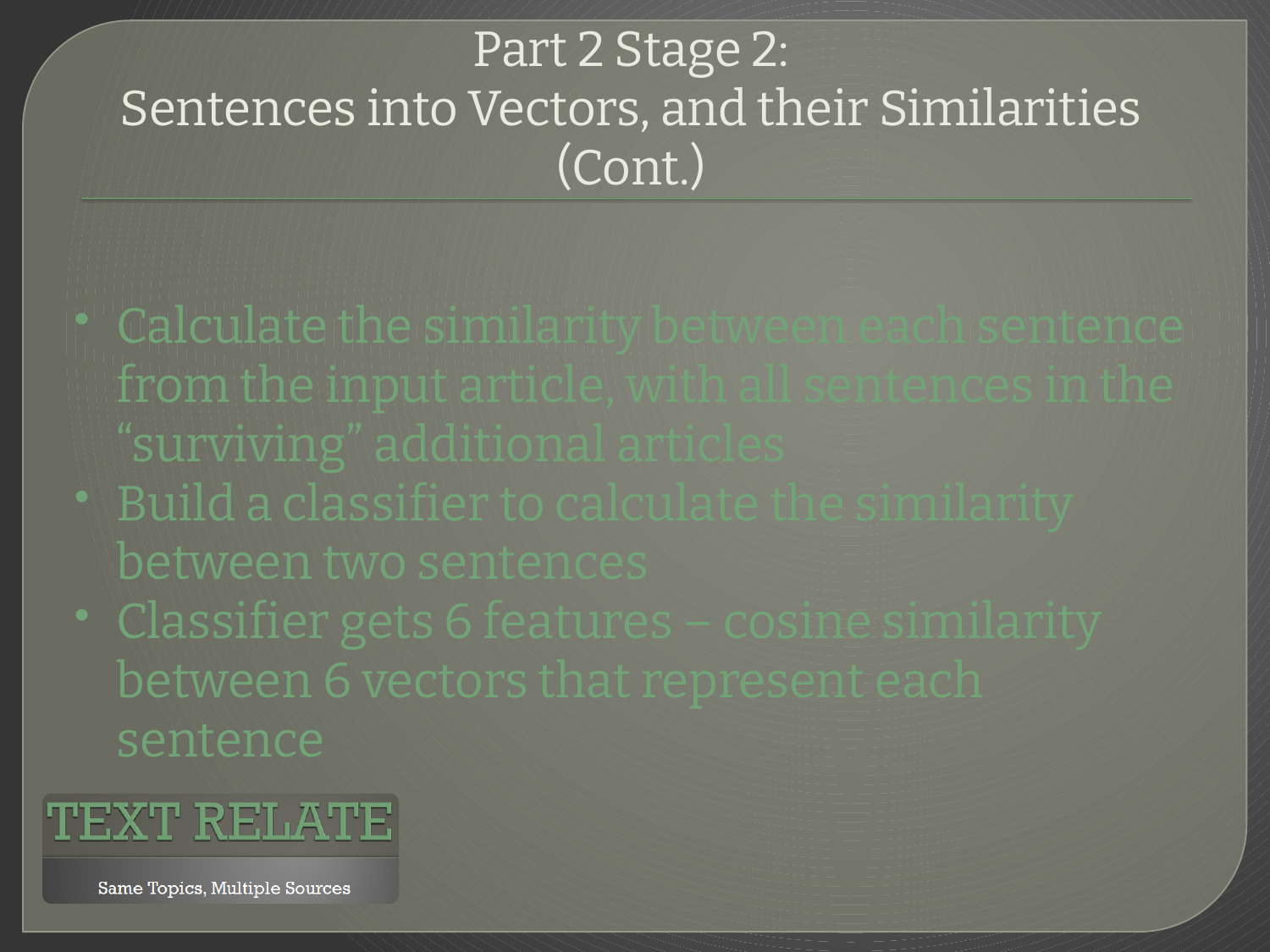

# Part 2 Stage 2: Sentences into Vectors, and their Similarities (Cont.)

Calculate the similarity between each sentence from the input article, with all sentences in the “surviving” additional articles
Build a classifier to calculate the similarity between two sentences
Classifier gets 6 features – cosine similarity between 6 vectors that represent each sentence